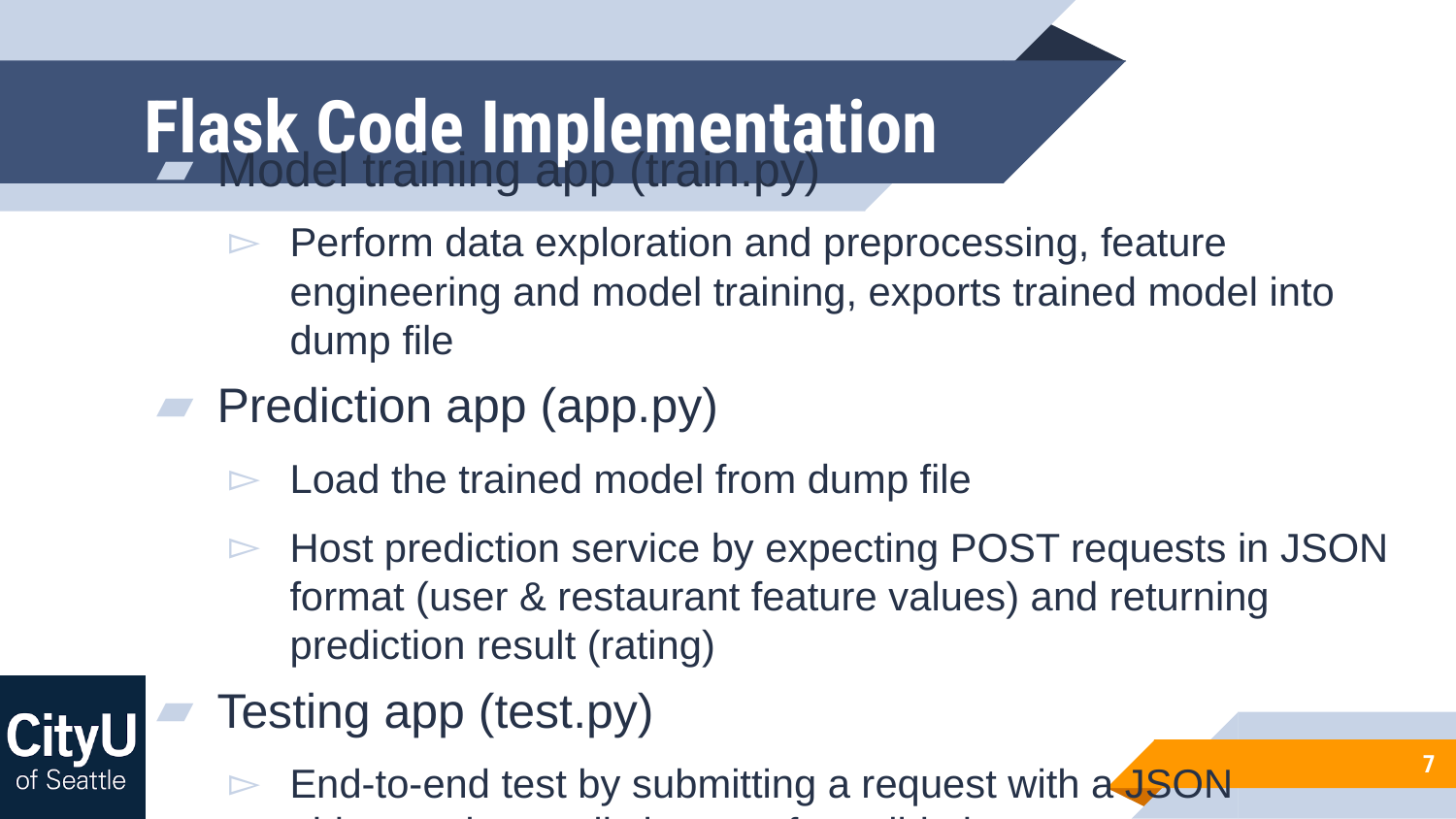

# Flask Code Implementation
Model training app (train.py)
Perform data exploration and preprocessing, feature engineering and model training, exports trained model into dump file
Prediction app (app.py)
Load the trained model from dump file
Host prediction service by expecting POST requests in JSON format (user & restaurant feature values) and returning prediction result (rating)
Testing app (test.py)
End-to-end test by submitting a request with a JSON
object to the prediction app for validation
7